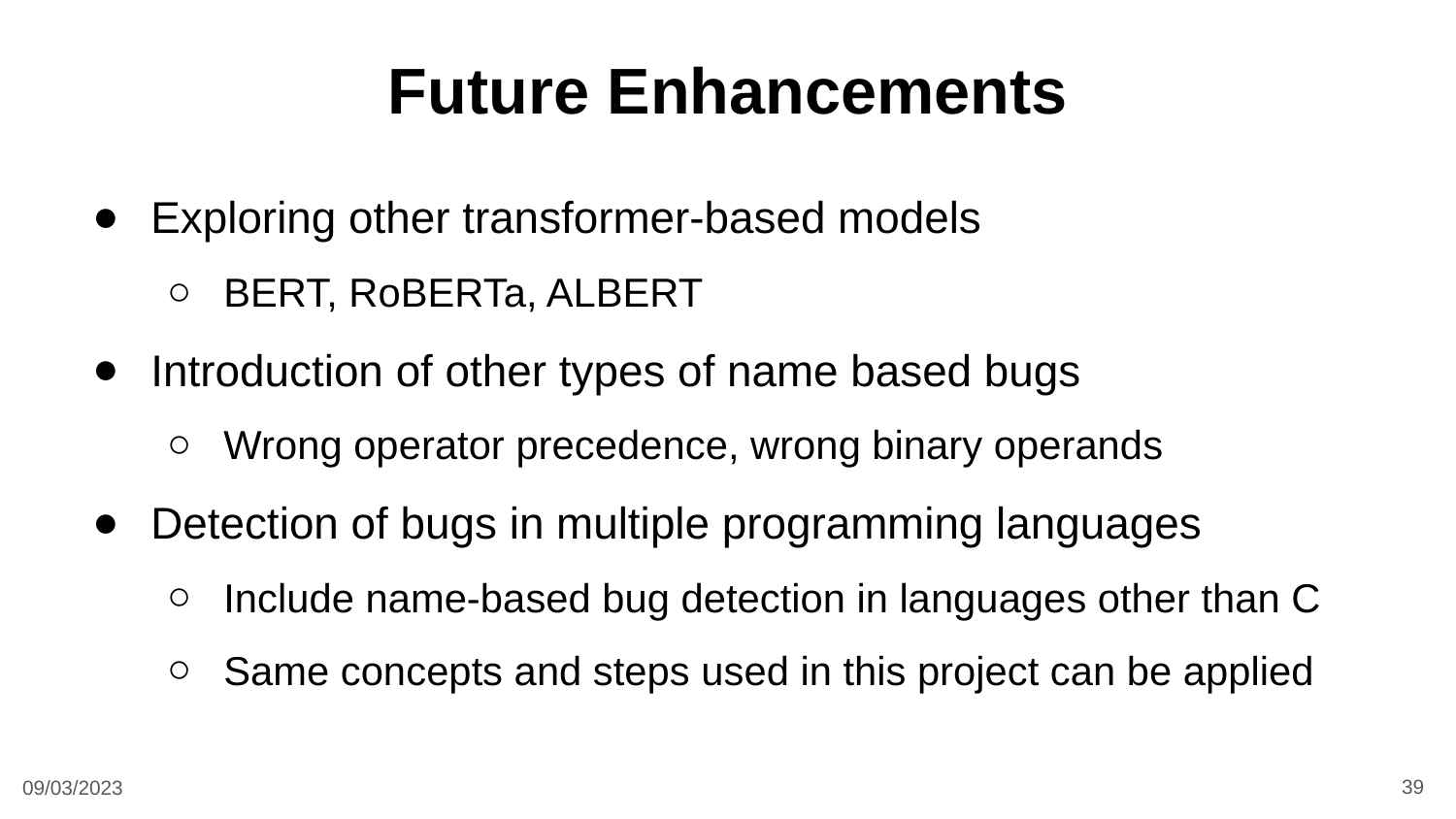

# Future Enhancements
Exploring other transformer-based models
BERT, RoBERTa, ALBERT
Introduction of other types of name based bugs
Wrong operator precedence, wrong binary operands
Detection of bugs in multiple programming languages
Include name-based bug detection in languages other than C
Same concepts and steps used in this project can be applied
39